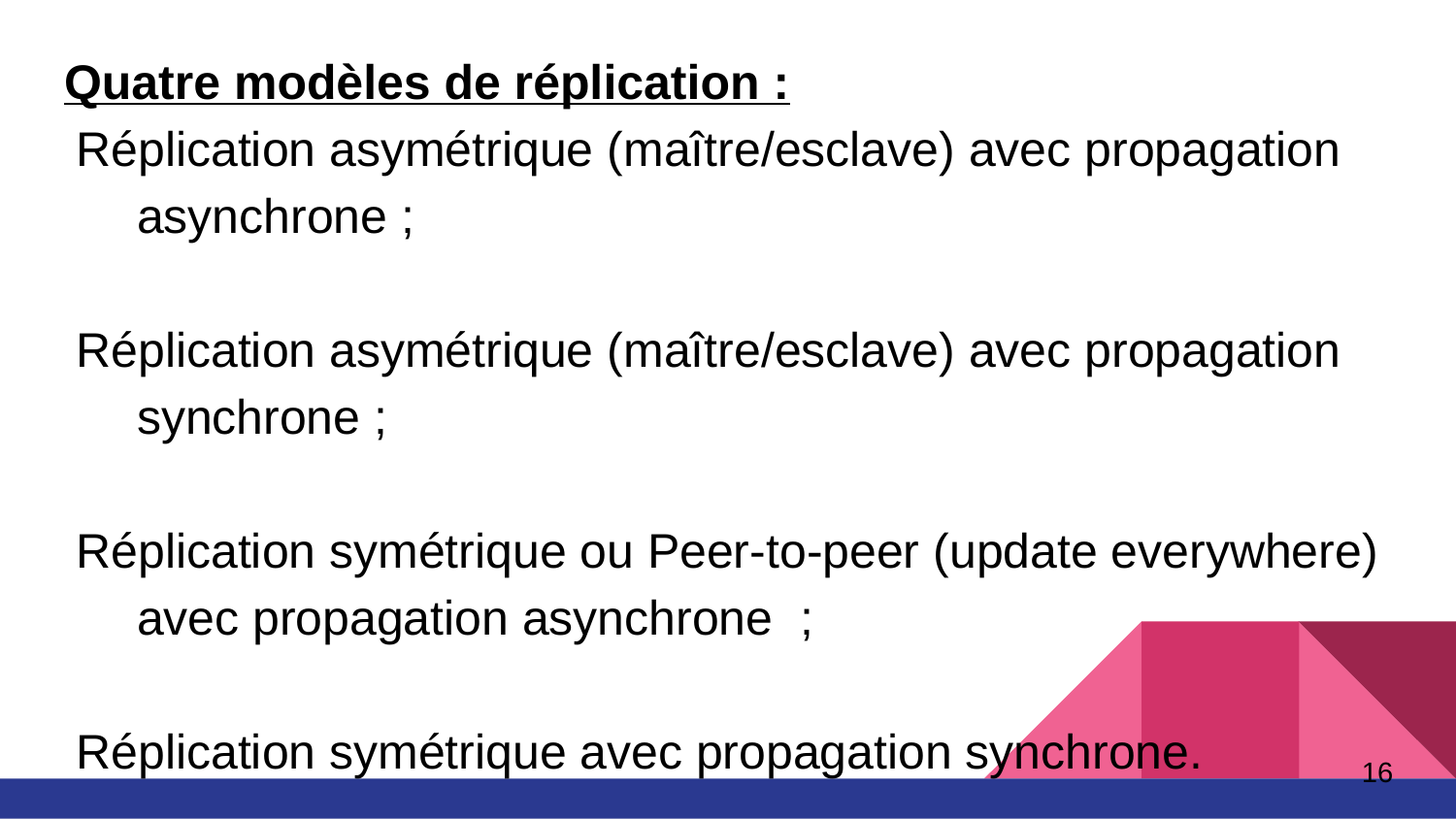

Quatre modèles de réplication :
Réplication asymétrique (maître/esclave) avec propagation asynchrone ;

Réplication asymétrique (maître/esclave) avec propagation synchrone ;

Réplication symétrique ou Peer-to-peer (update everywhere) avec propagation asynchrone  ;

Réplication symétrique avec propagation synchrone.
16